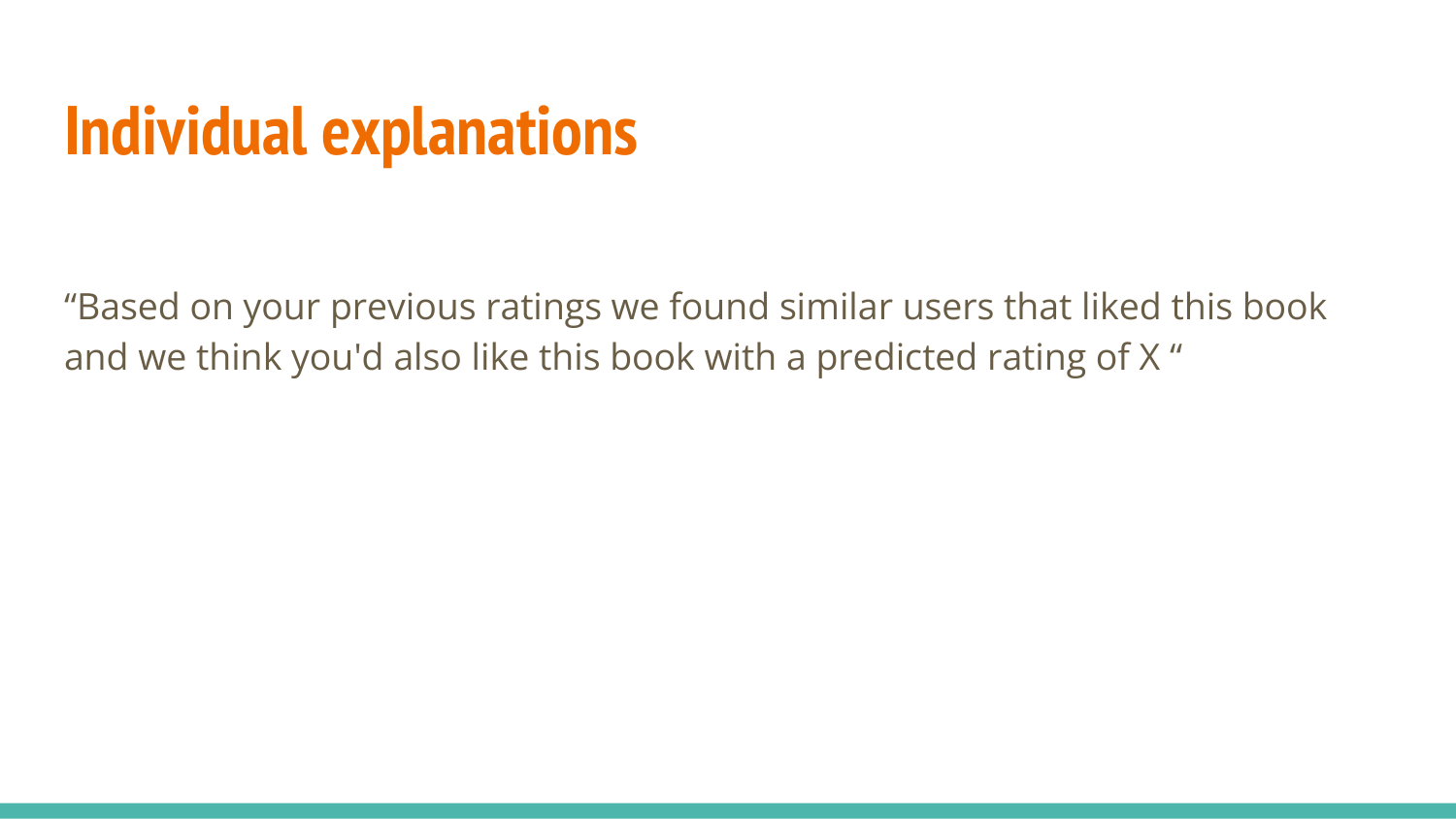

# Individual explanations
“Based on your previous ratings we found similar users that liked this book and we think you'd also like this book with a predicted rating of X “